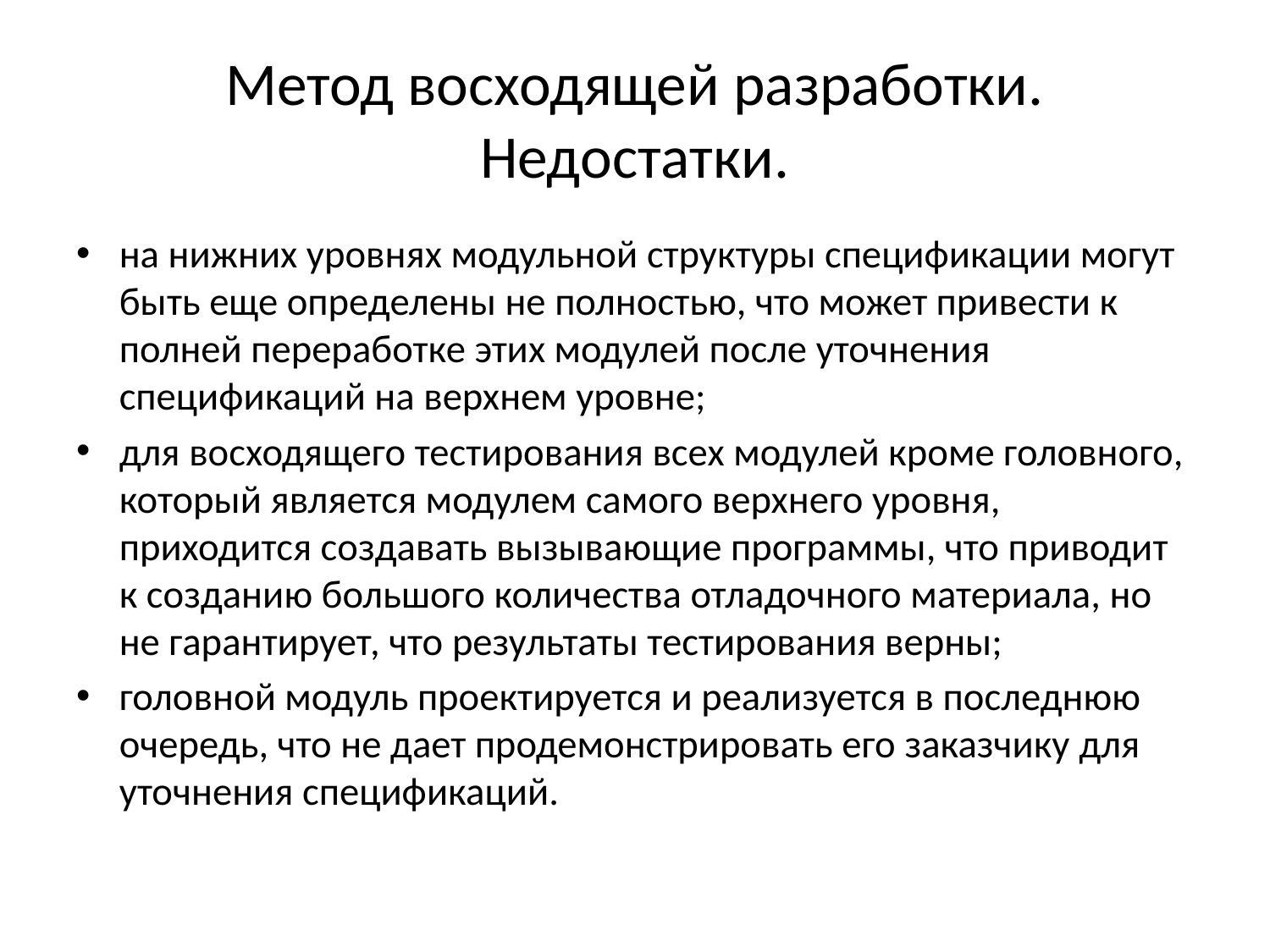

# Метод восходящей разработки. Недостатки.
на нижних уровнях модульной структуры спецификации могут быть еще определены не полностью, что может привести к полней переработке этих модулей после уточнения спецификаций на верхнем уровне;
для восходящего тестирования всех модулей кроме головного, который является модулем самого верхнего уровня, приходится создавать вызывающие программы, что приводит к созданию большого количества отладочного материала, но не гарантирует, что результаты тестирования верны;
головной модуль проектируется и реализуется в последнюю очередь, что не дает продемонстрировать его заказчику для уточнения спецификаций.